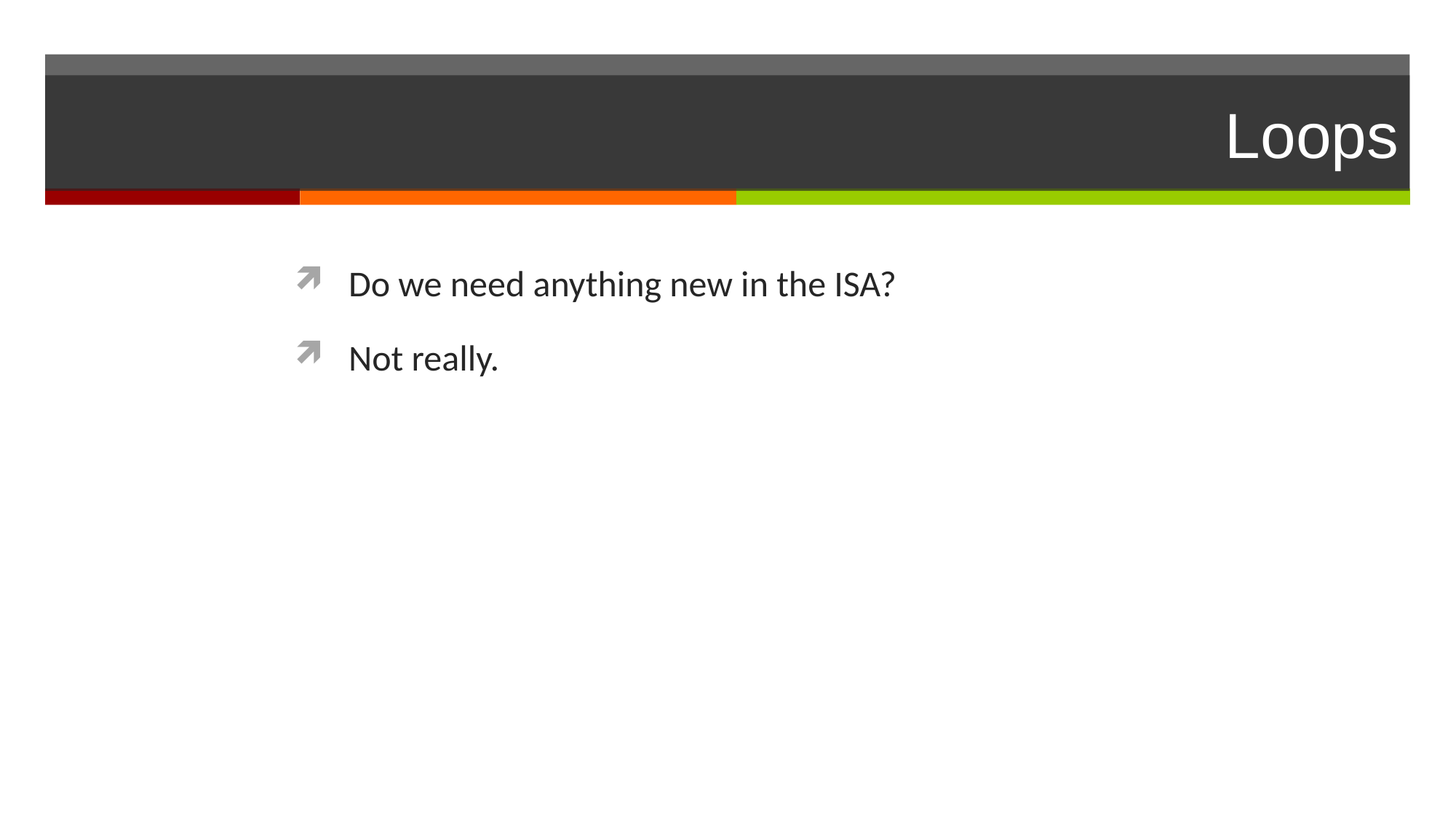

# Loops
Do we need anything new in the ISA?
Not really.